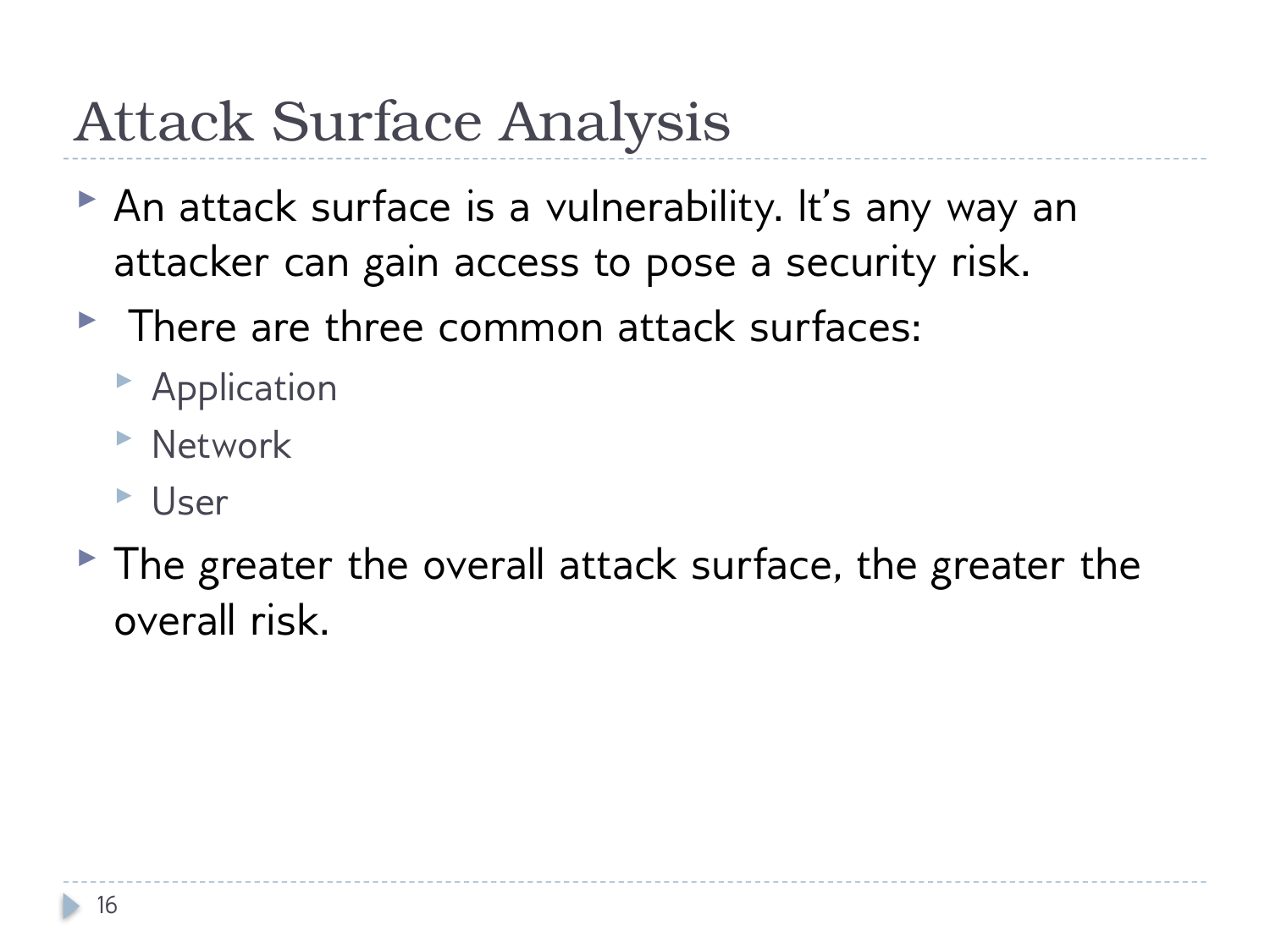

# Attack Surface Analysis
An attack surface is a vulnerability. It’s any way an attacker can gain access to pose a security risk.
 There are three common attack surfaces:
Application
Network
User
The greater the overall attack surface, the greater the overall risk.
16